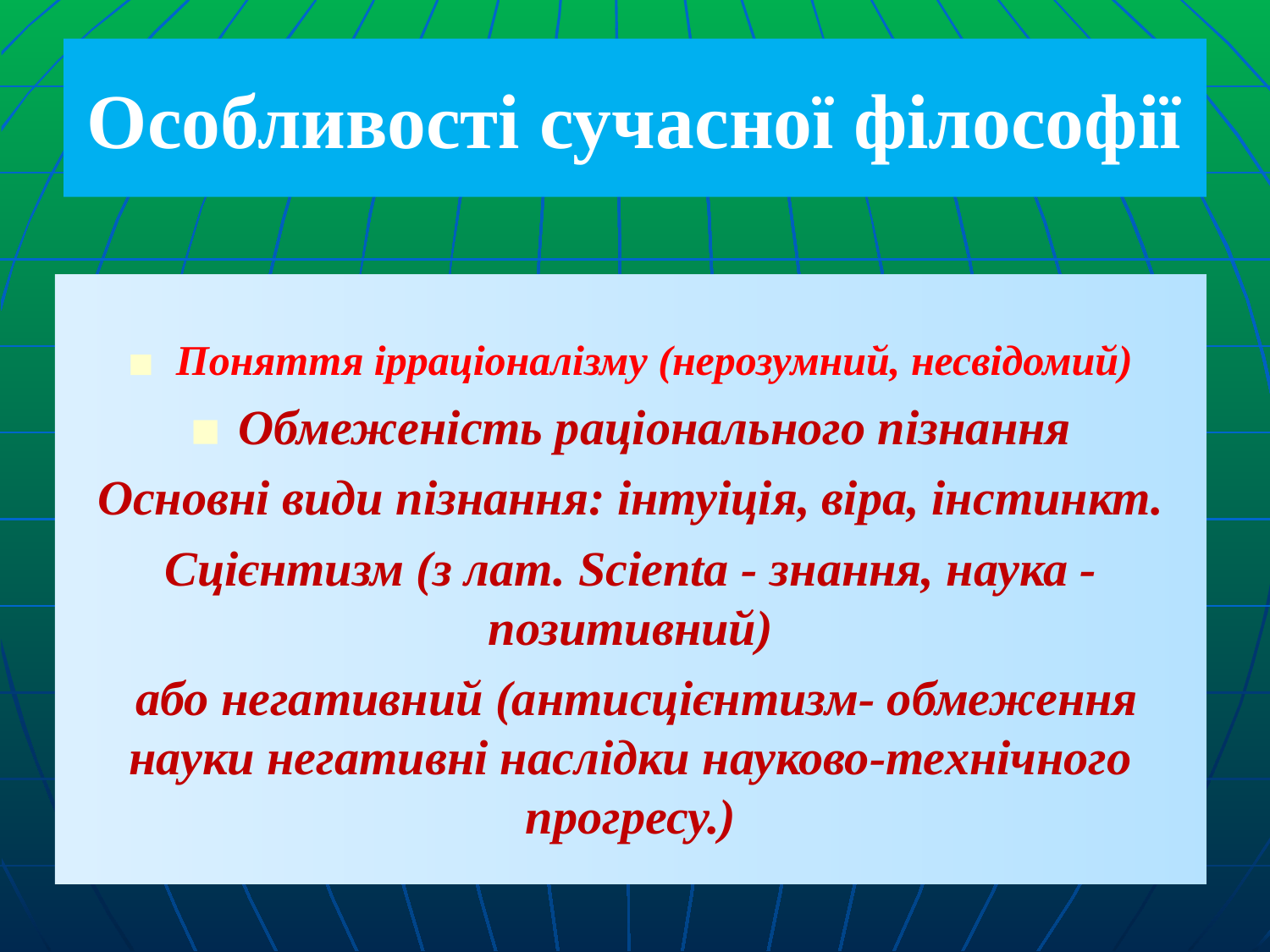

# Особливості сучасної філософії

Поняття ірраціоналізму (нерозумний, несвідомий)
Обмеженість раціонального пізнання
Основні види пізнання: інтуіція, віра, інстинкт.
Сцієнтизм (з лат. Scienta - знання, наука -позитивний)
 або негативний (антисцієнтизм- обмеження науки негативні наслідки науково-технічного прогресу.)